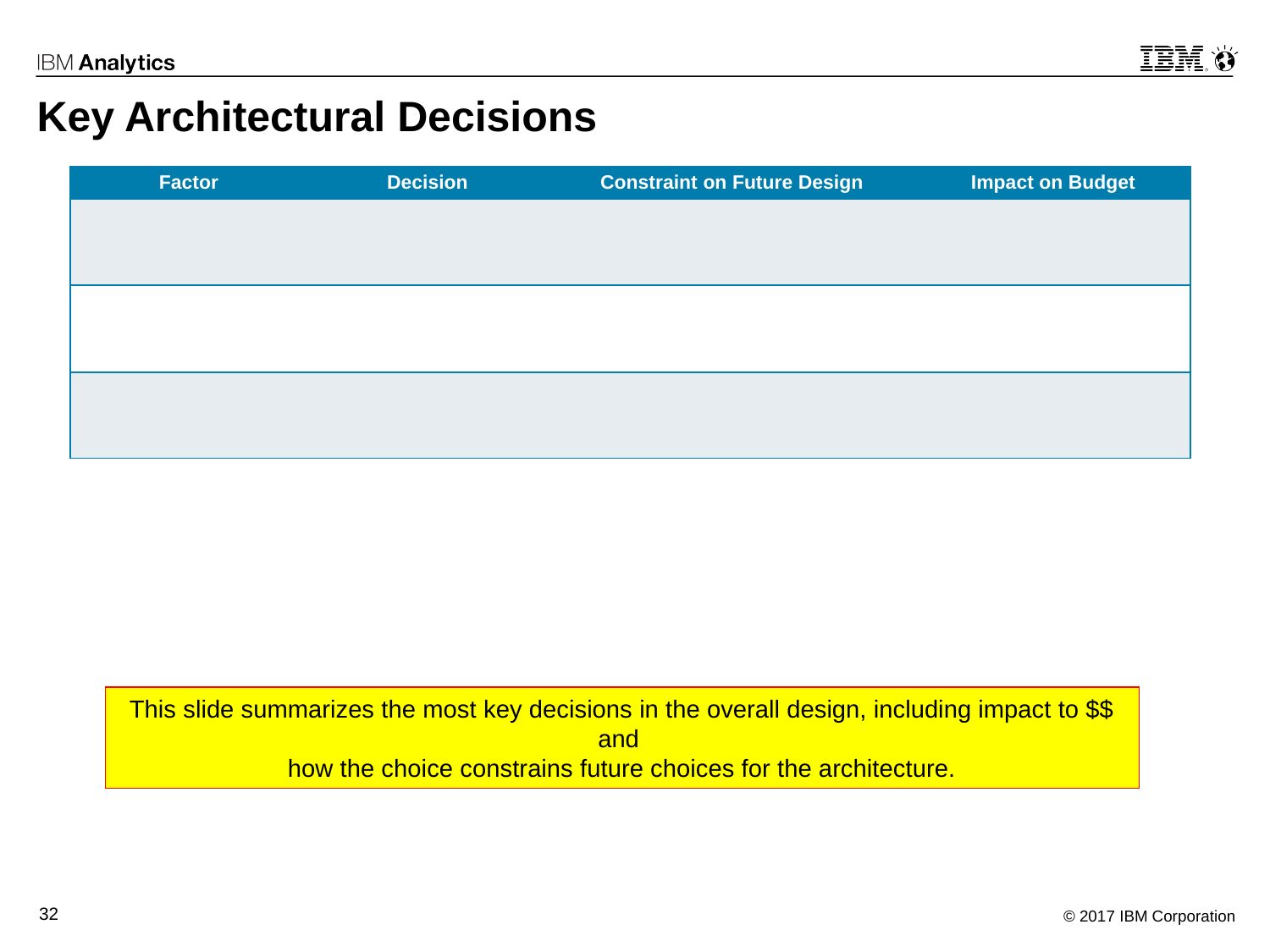

# Key Architectural Decisions
| Factor | Decision | Constraint on Future Design | Impact on Budget |
| --- | --- | --- | --- |
|  |  |  |  |
|  |  |  |  |
|  |  |  |  |
This slide summarizes the most key decisions in the overall design, including impact to $$ and
how the choice constrains future choices for the architecture.